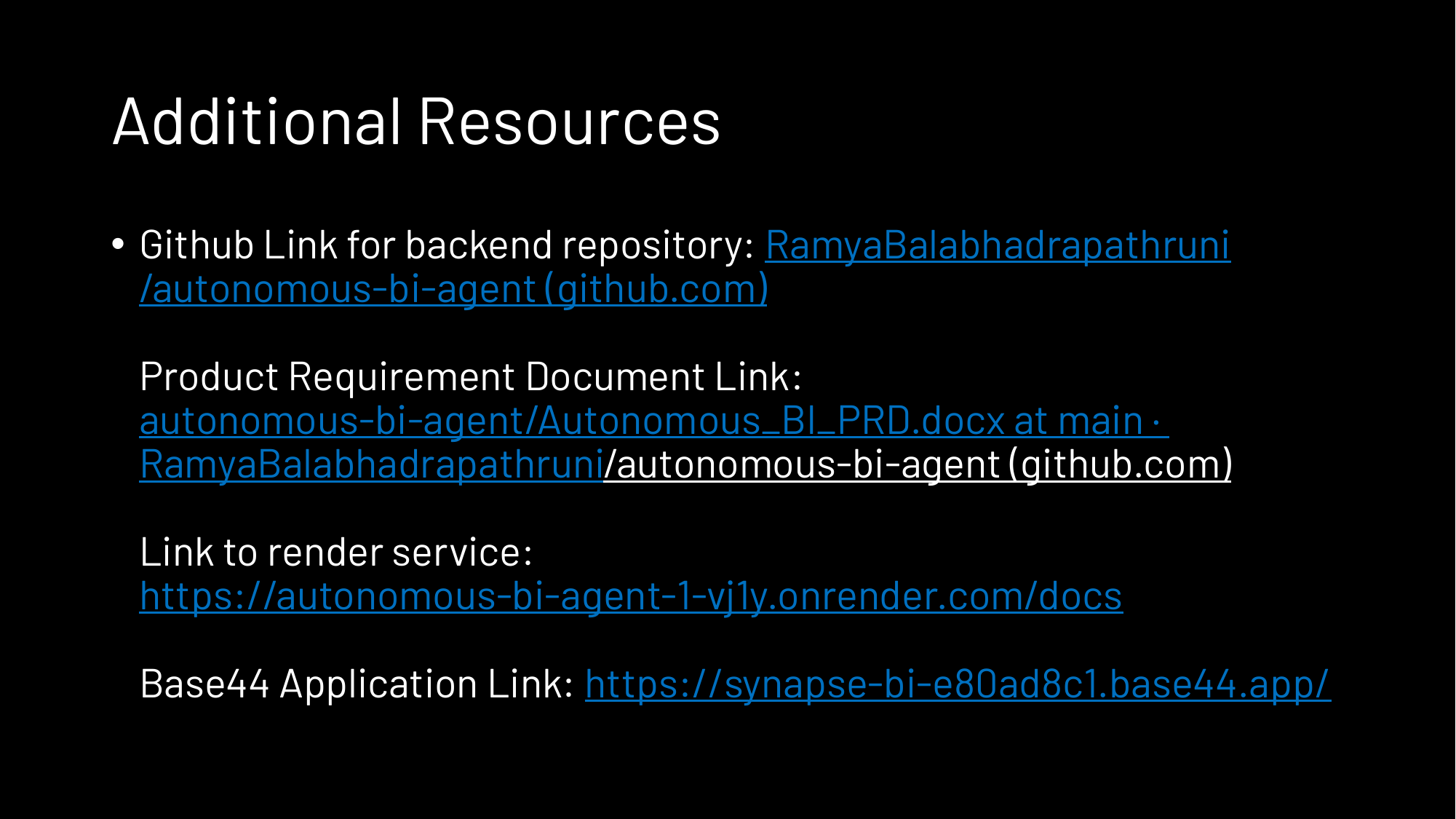

# Additional Resources
Github Link for backend repository: RamyaBalabhadrapathruni/autonomous-bi-agent (github.com)
Product Requirement Document Link: autonomous-bi-agent/Autonomous_BI_PRD.docx at main · RamyaBalabhadrapathruni/autonomous-bi-agent (github.com)
Link to render service: https://autonomous-bi-agent-1-vj1y.onrender.com/docs
Base44 Application Link: https://synapse-bi-e80ad8c1.base44.app/